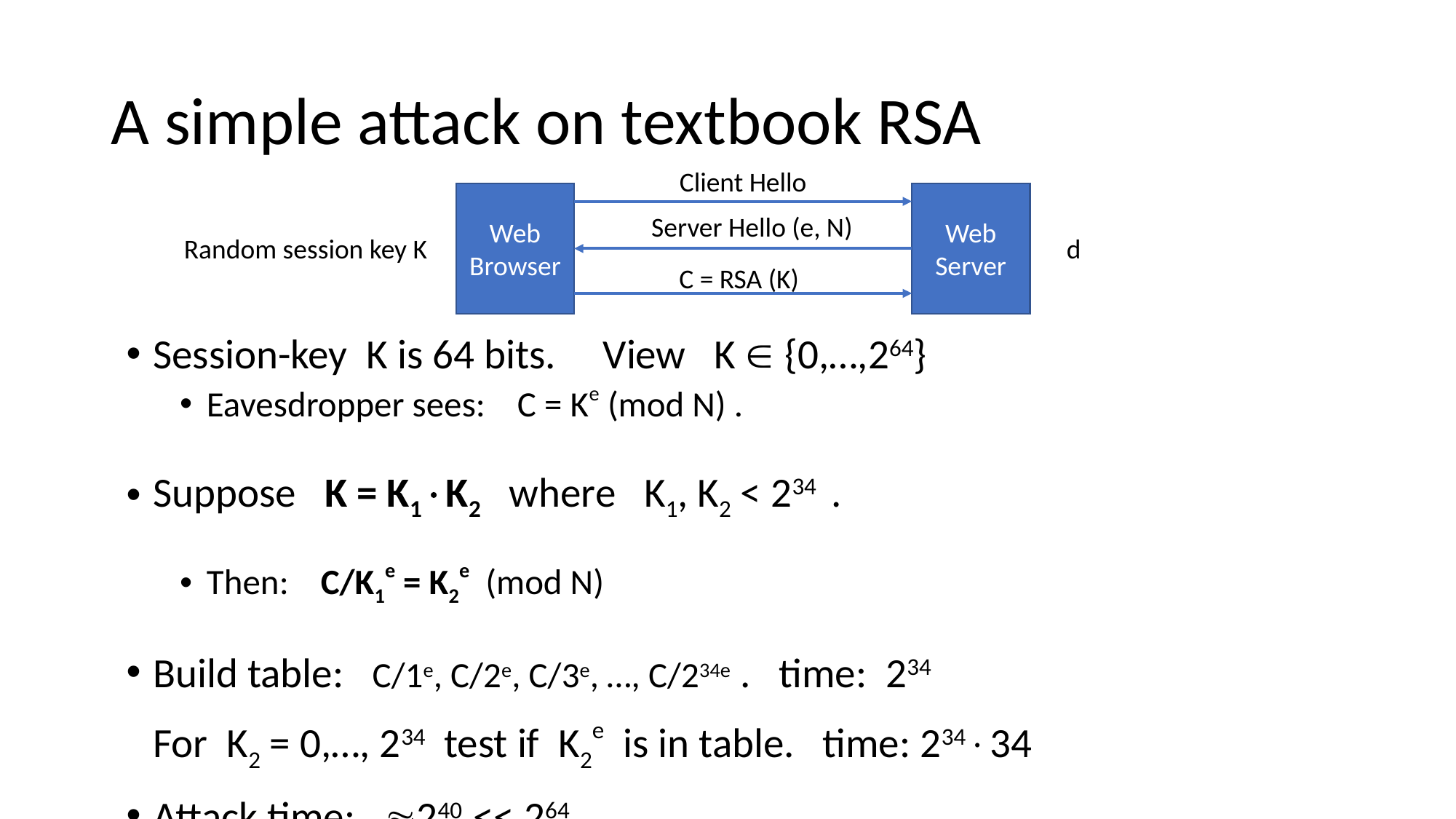

# A simple attack on textbook RSA
Client Hello
Web Browser
Web
Server
Server Hello (e, N)
Random session key K
d
C = RSA (K)
Session-key  K is 64 bits.     View   K ∈ {0,…,264}
Eavesdropper sees:    C = Ke (mod N) .
Suppose   K = K1⋅K2   where   K1, K2 < 234  .
Then:    C/K1e = K2e  (mod N)
Build table:   C/1e, C/2e, C/3e, …, C/234e .   time:  234
	For  K2 = 0,…, 234  test if  K2e  is in table.   time: 234⋅34
Attack time:   ≈240  << 264